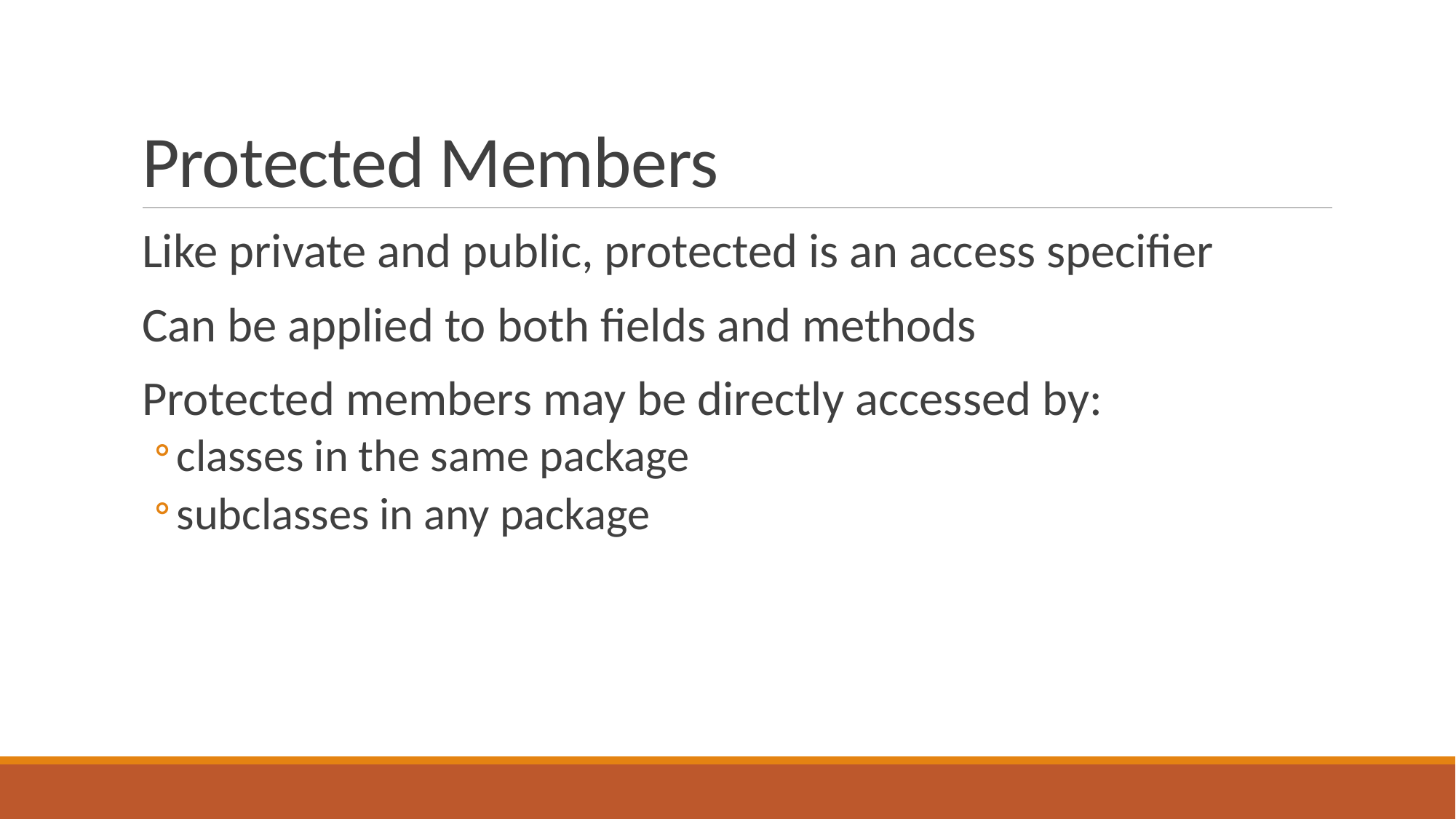

# Protected Members
Like private and public, protected is an access specifier
Can be applied to both fields and methods
Protected members may be directly accessed by:
classes in the same package
subclasses in any package